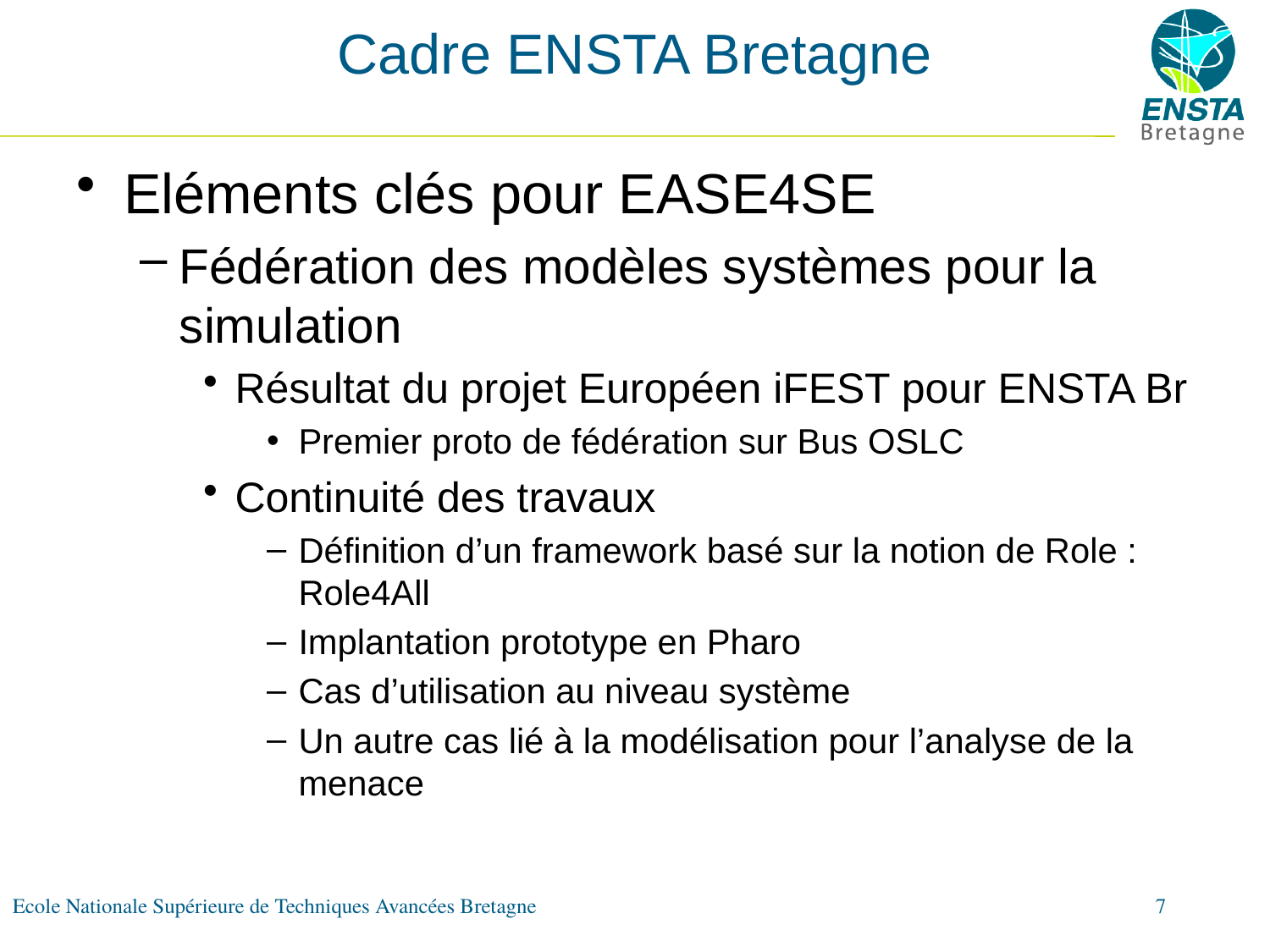

# Cadre ENSTA Bretagne
Eléments clés pour EASE4SE
Fédération des modèles systèmes pour la simulation
Résultat du projet Européen iFEST pour ENSTA Br
Premier proto de fédération sur Bus OSLC
Continuité des travaux
Définition d’un framework basé sur la notion de Role : Role4All
Implantation prototype en Pharo
Cas d’utilisation au niveau système
Un autre cas lié à la modélisation pour l’analyse de la menace